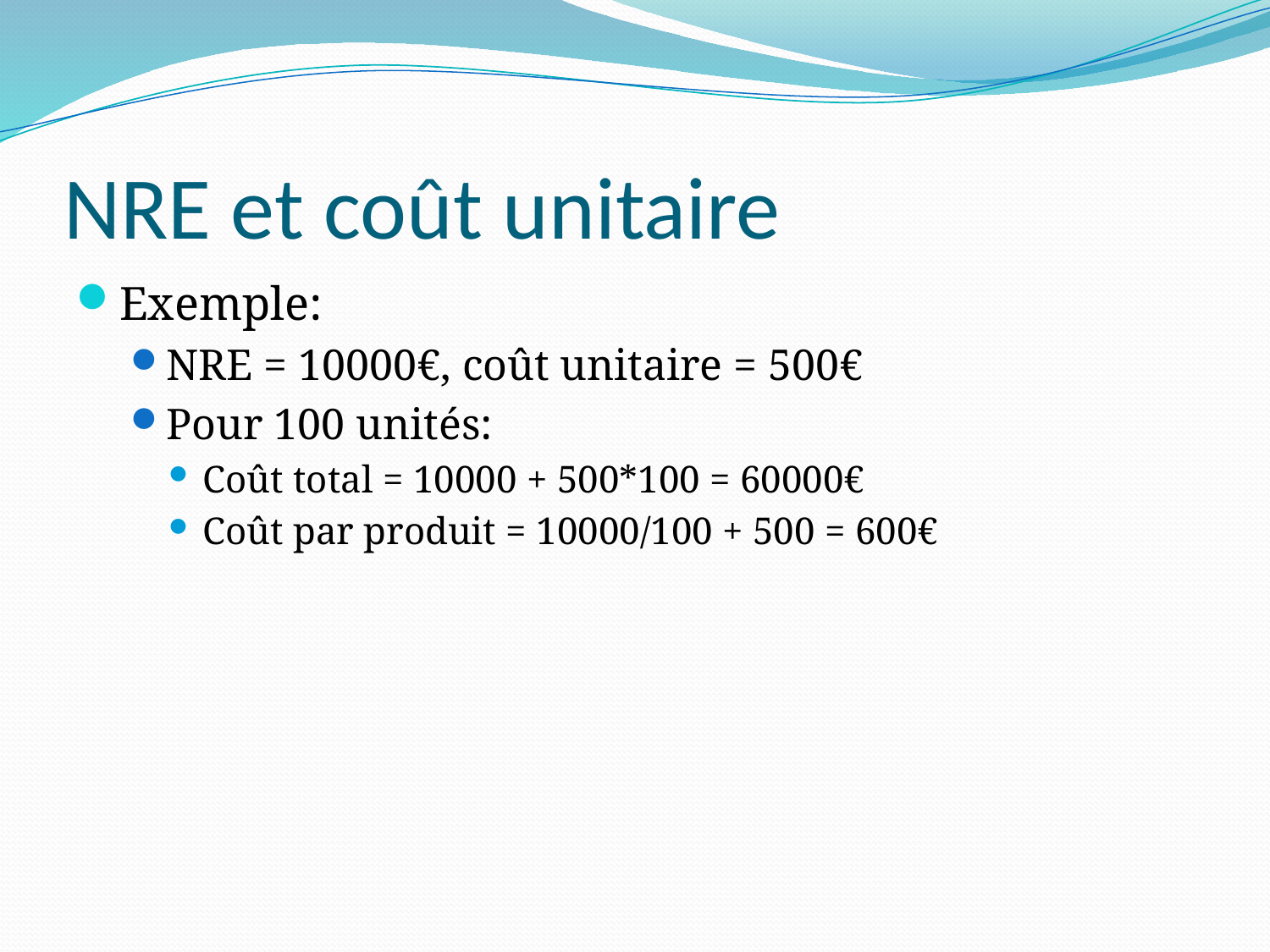

# NRE et coût unitaire
Exemple:
NRE = 10000€, coût unitaire = 500€
Pour 100 unités:
Coût total = 10000 + 500*100 = 60000€
Coût par produit = 10000/100 + 500 = 600€